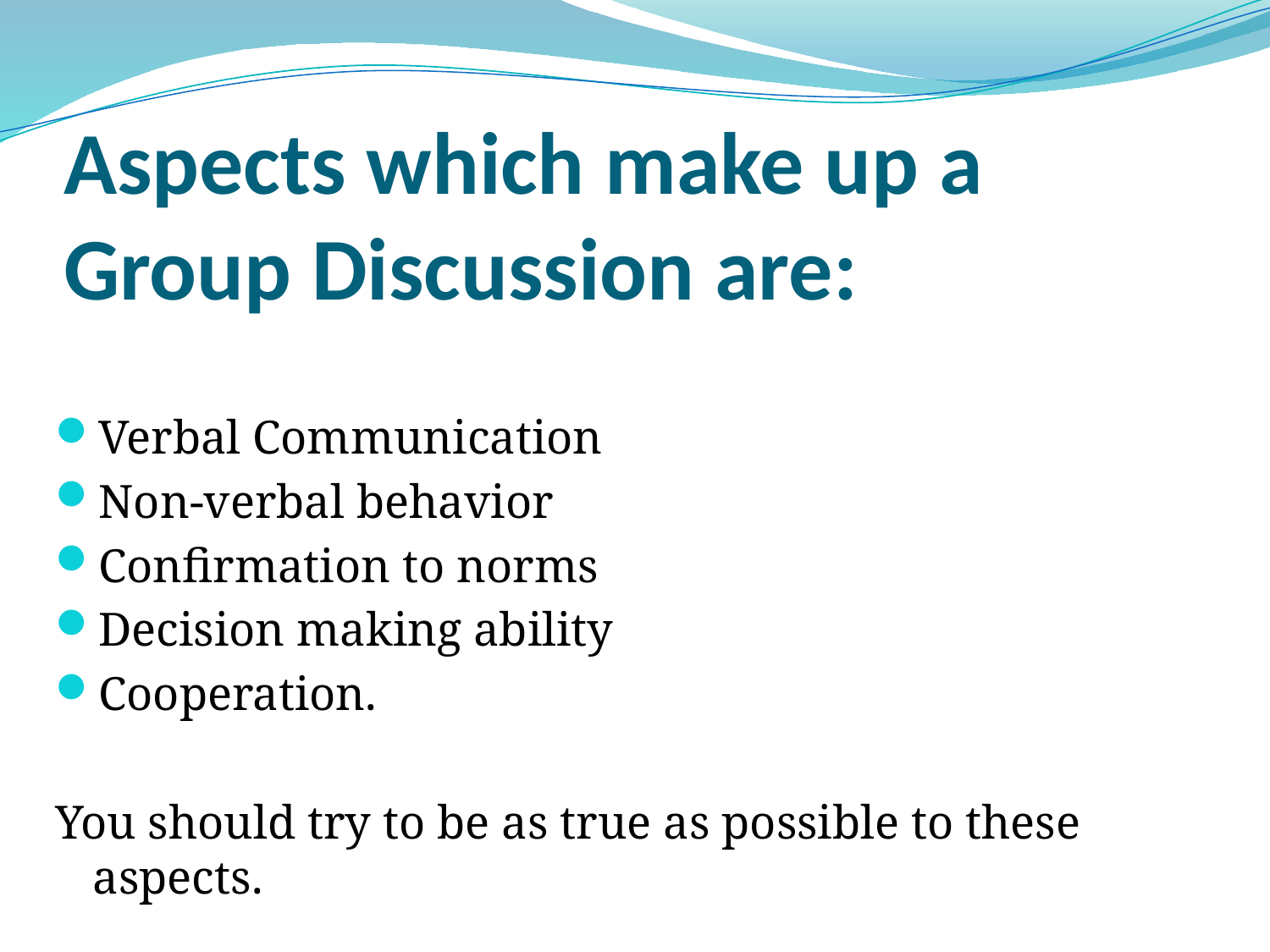

# Group Discussion Tips A GD is a methodology used by an organization to gauge whether the candidate has certain personality traits and / or skills that it desires in its members Group Discussion What is Group Discussion How to Face GD GD Why is it Important GD Preparation Types of GD GD Tips GD Do‘s & Dont‘s GD FAQ‘S GD Mistakes GD Mock 1 GD Mock 2 GD Mock 3 Group Discussion Topics General GD Topics Current GD Topics Engg GD Topics MBA GD Topics BPO GD Topics What is Group Discussion? Group Discussion! Is a methodology or in a simple language you may call it an interview process or a group activity. It is used as one of the best tools to select the prospective candidates in a comparative perspective. GD may be used by an interviewer at an organization, colleges or even at different types of management competitions. A GD is a methodology used by an organization to gauge whether the candidate has certain personality traits and/or skills that it desires in its members. In this methodology, the group of candidates is given a topic or a situation, given a few minutes to think about the same, and then asked to discuss the topic among themselves for 15-20 minutes. Freshersworld.com brings you an elaborate section for GD as you had ever seen anywhere else. It is a very useful tool to screen the candidate’s potential as well as their skills. GD evaluation is done by the subject experts based on the discussions. A report will be prepared on analyzing the facts at the end of the discussion. Some of the personality traits the GD is trying to gauge may include: Communication skills Interpersonal Skills Leadership Skills Motivational Skills Team Building Skills Analytical /Logical Skills Reasoning ability Different Thinking Initiative Assertiveness Flexibility Creativity Ability to think on ones feet Why GDs are implemented commonly: The reason why institutes put you through a Group discussion and an interview, after testing your technical and conceptual skills in an exam, is to get to know you as a person and gauge how well you will fit in their institute. GD evaluates how you can function as a part of a team. As a manager or as a member of an organization you will always be working in teams. Therefore how you interact in a team becomes an important criterion for your selection. Managers have to work in a team and get best results out of teamwork. That is the reason why management institutes include GD as a component of the selection procedure. Company's Perspective: Companies conduct group discussion after the written test to know more about your: Interactive Skills (how good you are at communication with other people) Behavior (how open-minded are you in accepting views contrary to your own) Participation (how good an active speaker you are & your attention to the discussion) Contribution (how much importance do you give to the group objective as well as your own) Aspects which make up a Group Discussion are:
Verbal Communication
Non-verbal behavior
Confirmation to norms
Decision making ability
Cooperation.

You should try to be as true as possible to these aspects.